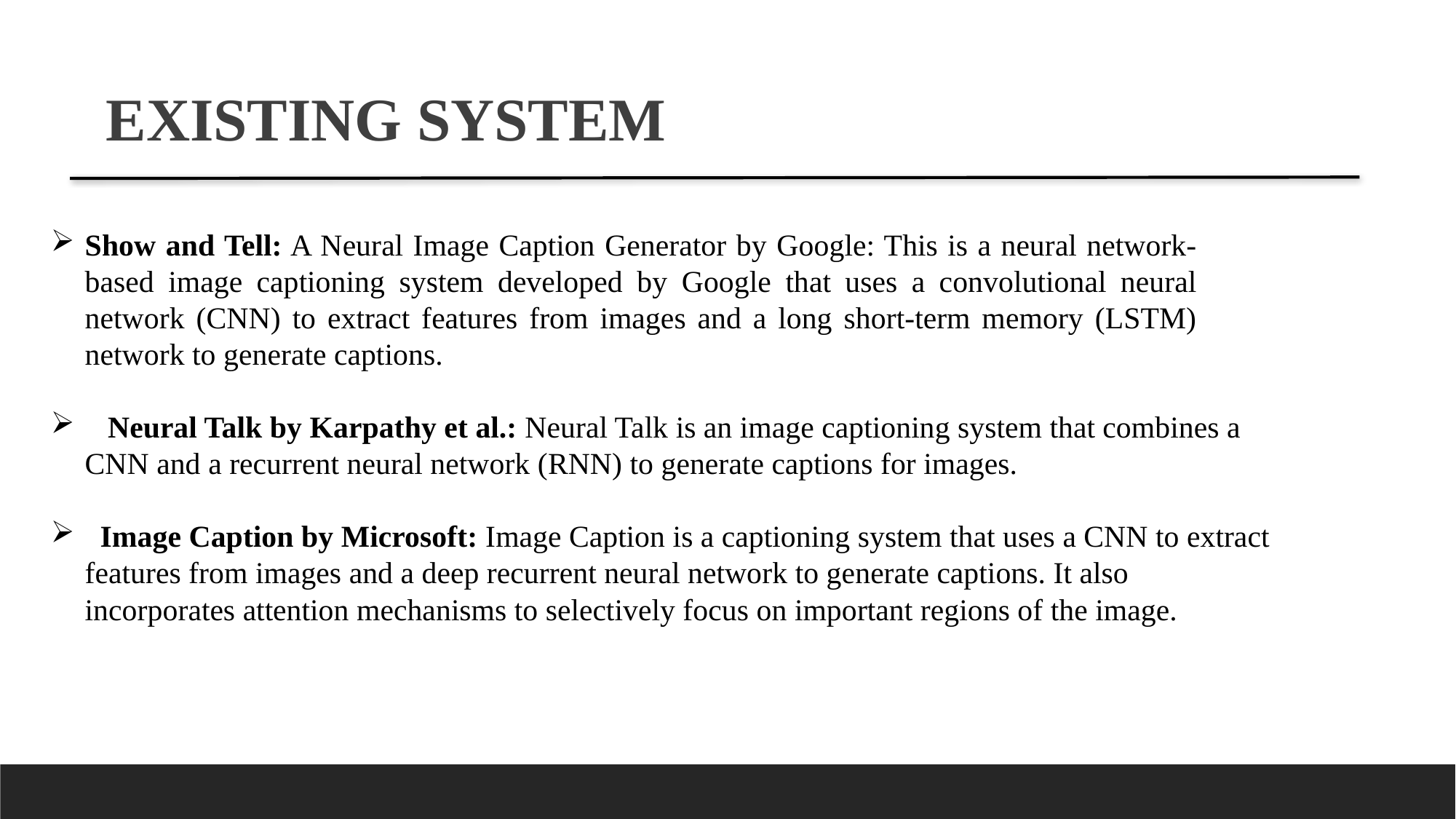

EXISTING SYSTEM
Show and Tell: A Neural Image Caption Generator by Google: This is a neural network-based image captioning system developed by Google that uses a convolutional neural network (CNN) to extract features from images and a long short-term memory (LSTM) network to generate captions.

   Neural Talk by Karpathy et al.: Neural Talk is an image captioning system that combines a CNN and a recurrent neural network (RNN) to generate captions for images.

  Image Caption by Microsoft: Image Caption is a captioning system that uses a CNN to extract features from images and a deep recurrent neural network to generate captions. It also incorporates attention mechanisms to selectively focus on important regions of the image.